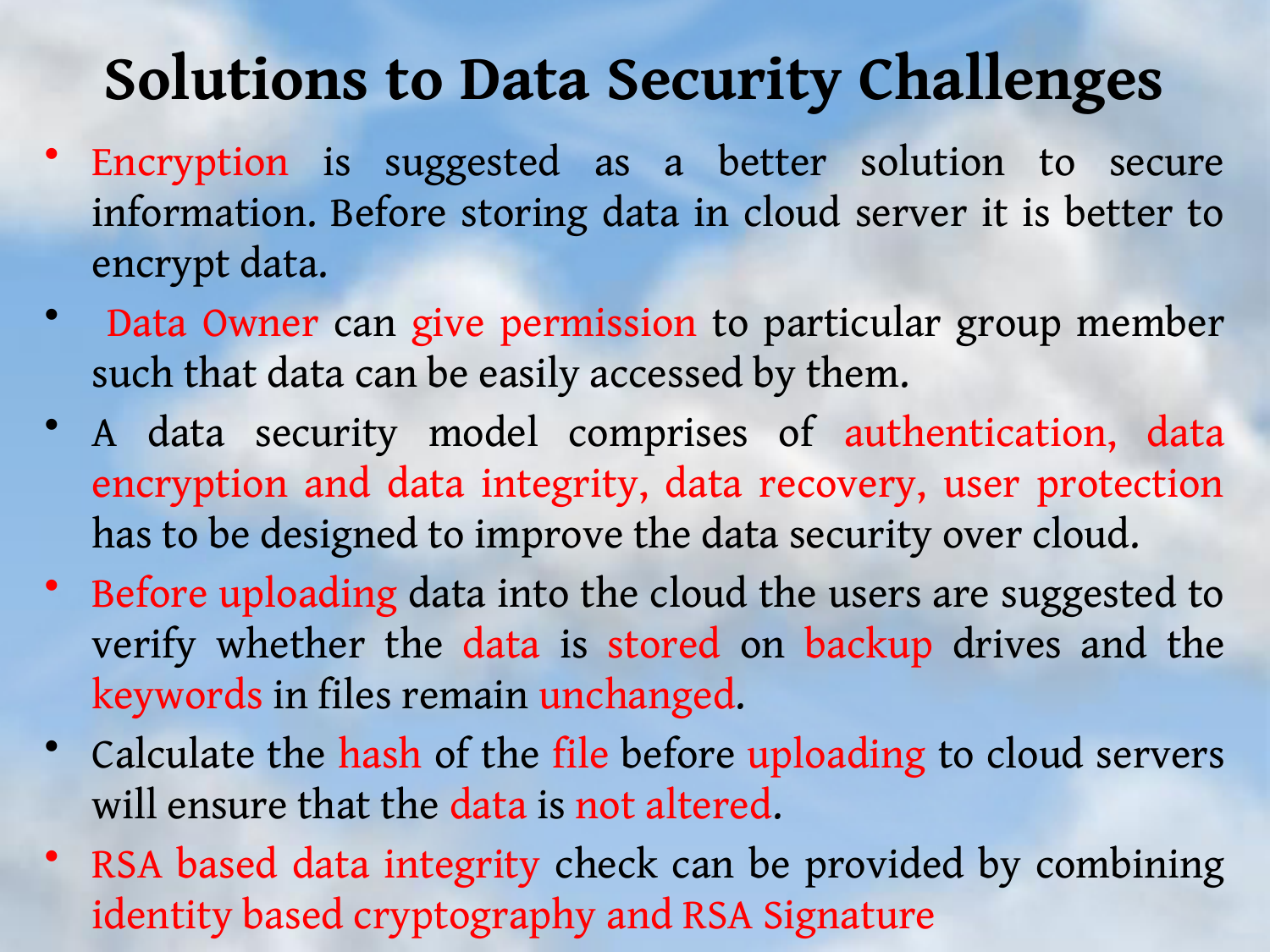

# Solutions to Data Security Challenges
Encryption is suggested as a better solution to secure information. Before storing data in cloud server it is better to encrypt data.
 Data Owner can give permission to particular group member such that data can be easily accessed by them.
A data security model comprises of authentication, data encryption and data integrity, data recovery, user protection has to be designed to improve the data security over cloud.
Before uploading data into the cloud the users are suggested to verify whether the data is stored on backup drives and the keywords in files remain unchanged.
Calculate the hash of the file before uploading to cloud servers will ensure that the data is not altered.
RSA based data integrity check can be provided by combining identity based cryptography and RSA Signature